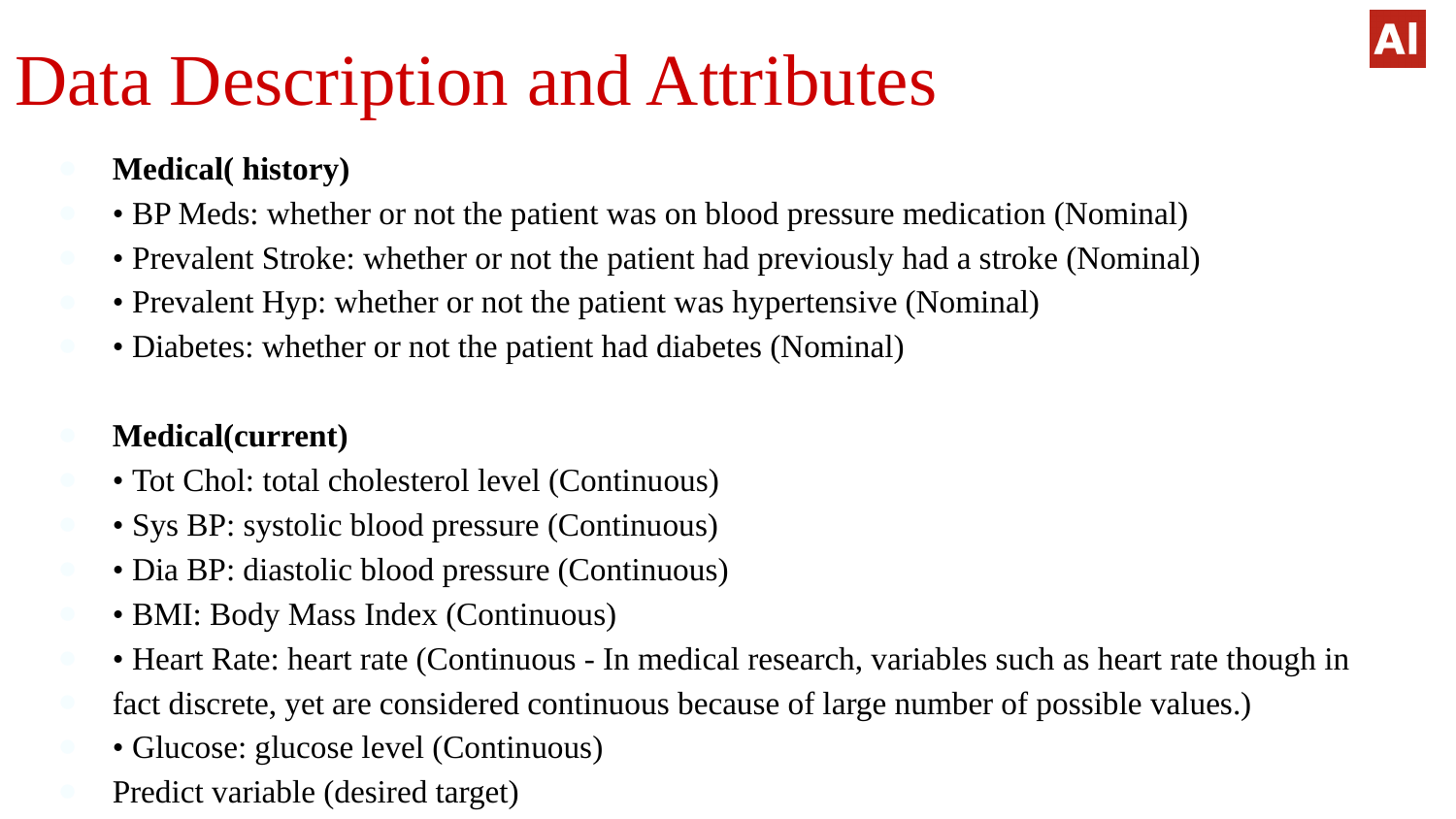

# Data Description and Attributes
Medical( history)
• BP Meds: whether or not the patient was on blood pressure medication (Nominal)
• Prevalent Stroke: whether or not the patient had previously had a stroke (Nominal)
• Prevalent Hyp: whether or not the patient was hypertensive (Nominal)
• Diabetes: whether or not the patient had diabetes (Nominal)

Medical(current)
• Tot Chol: total cholesterol level (Continuous)
• Sys BP: systolic blood pressure (Continuous)
• Dia BP: diastolic blood pressure (Continuous)
• BMI: Body Mass Index (Continuous)
• Heart Rate: heart rate (Continuous - In medical research, variables such as heart rate though in
fact discrete, yet are considered continuous because of large number of possible values.)
• Glucose: glucose level (Continuous)
Predict variable (desired target)